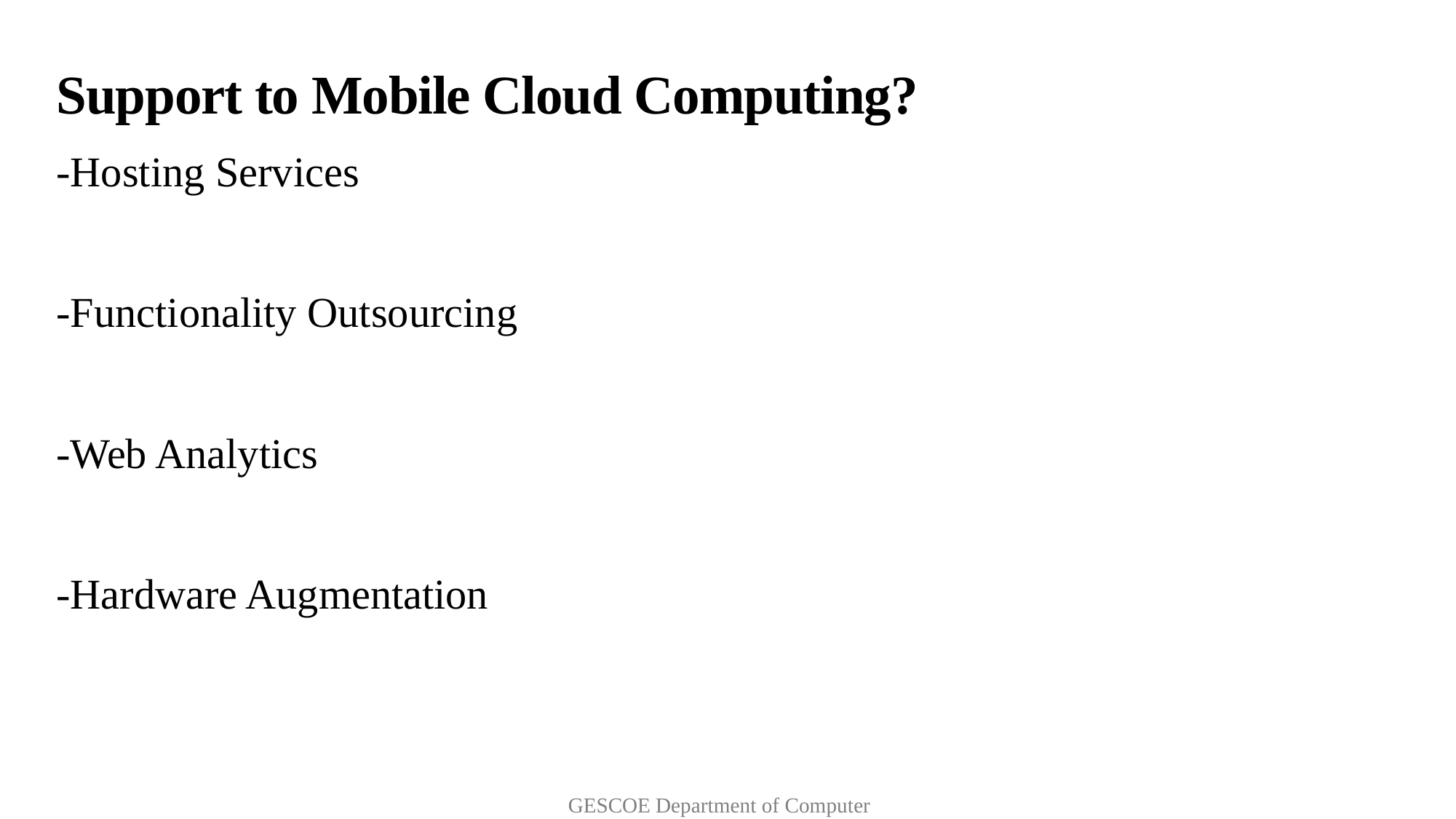

Support to Mobile Cloud Computing?
-Hosting Services

-Functionality Outsourcing

-Web Analytics

-Hardware Augmentation

                                                                                                 GESCOE Department of Computer